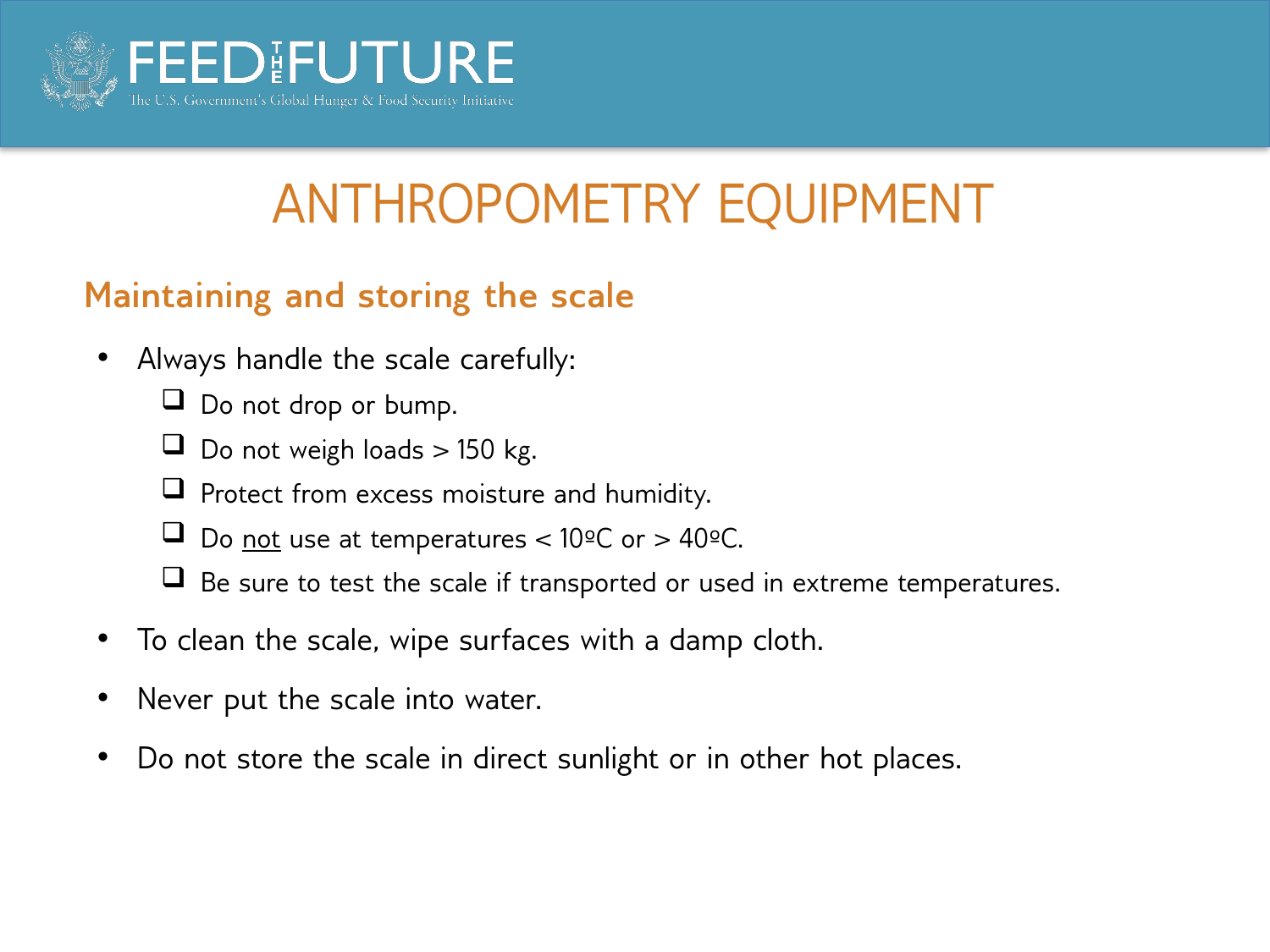

# ANTHROPOMETRY EQUIPMENT
Maintaining and storing the scale
Always handle the scale carefully:
Do not drop or bump.
Do not weigh loads > 150 kg.
Protect from excess moisture and humidity.
Do not use at temperatures < 10ºC or > 40ºC.
Be sure to test the scale if transported or used in extreme temperatures.
To clean the scale, wipe surfaces with a damp cloth.
Never put the scale into water.
Do not store the scale in direct sunlight or in other hot places.